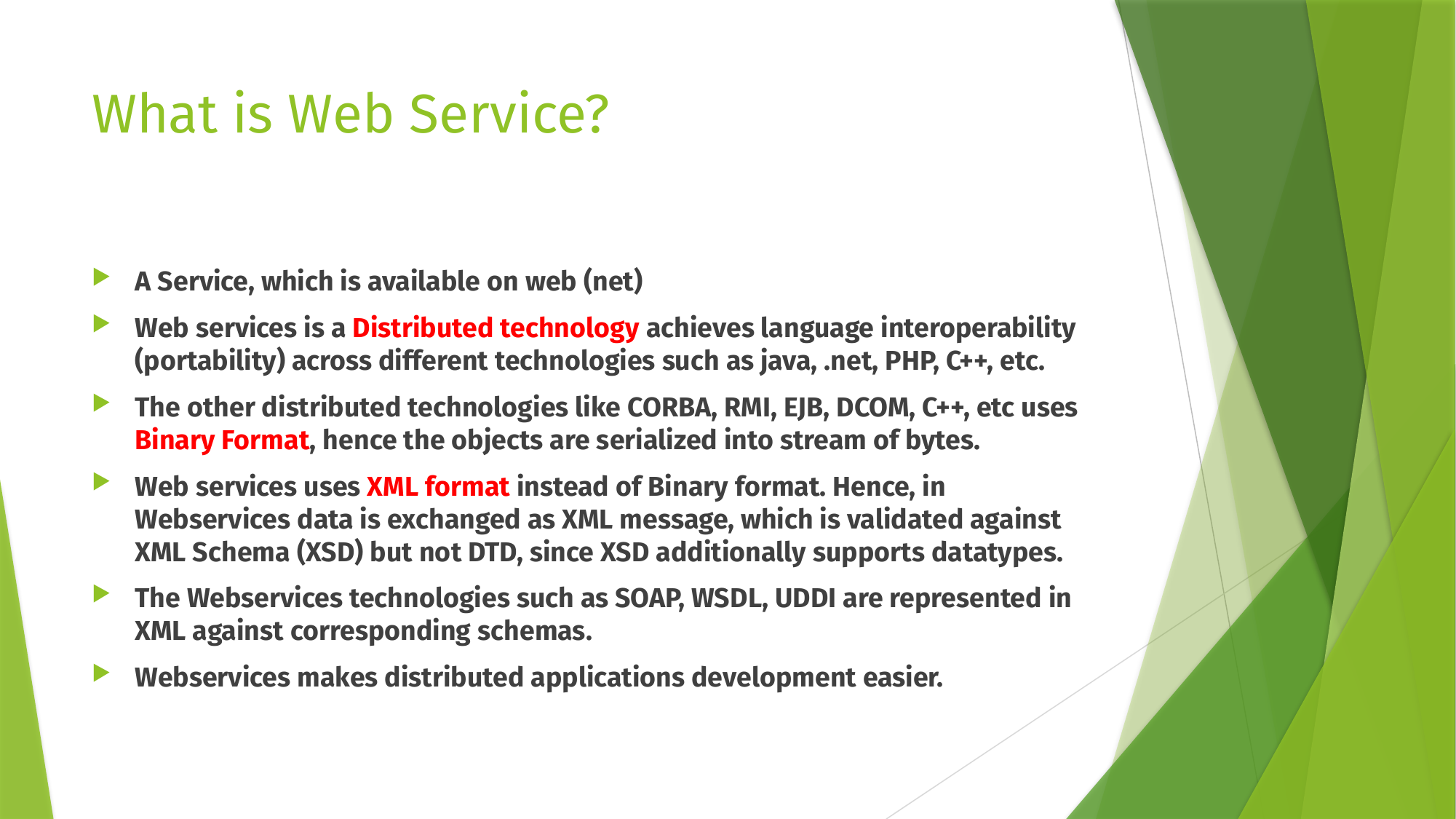

# What is Web Service?
A Service, which is available on web (net)
Web services is a Distributed technology achieves language interoperability (portability) across different technologies such as java, .net, PHP, C++, etc.
The other distributed technologies like CORBA, RMI, EJB, DCOM, C++, etc uses Binary Format, hence the objects are serialized into stream of bytes.
Web services uses XML format instead of Binary format. Hence, in Webservices data is exchanged as XML message, which is validated against XML Schema (XSD) but not DTD, since XSD additionally supports datatypes.
The Webservices technologies such as SOAP, WSDL, UDDI are represented in XML against corresponding schemas.
Webservices makes distributed applications development easier.